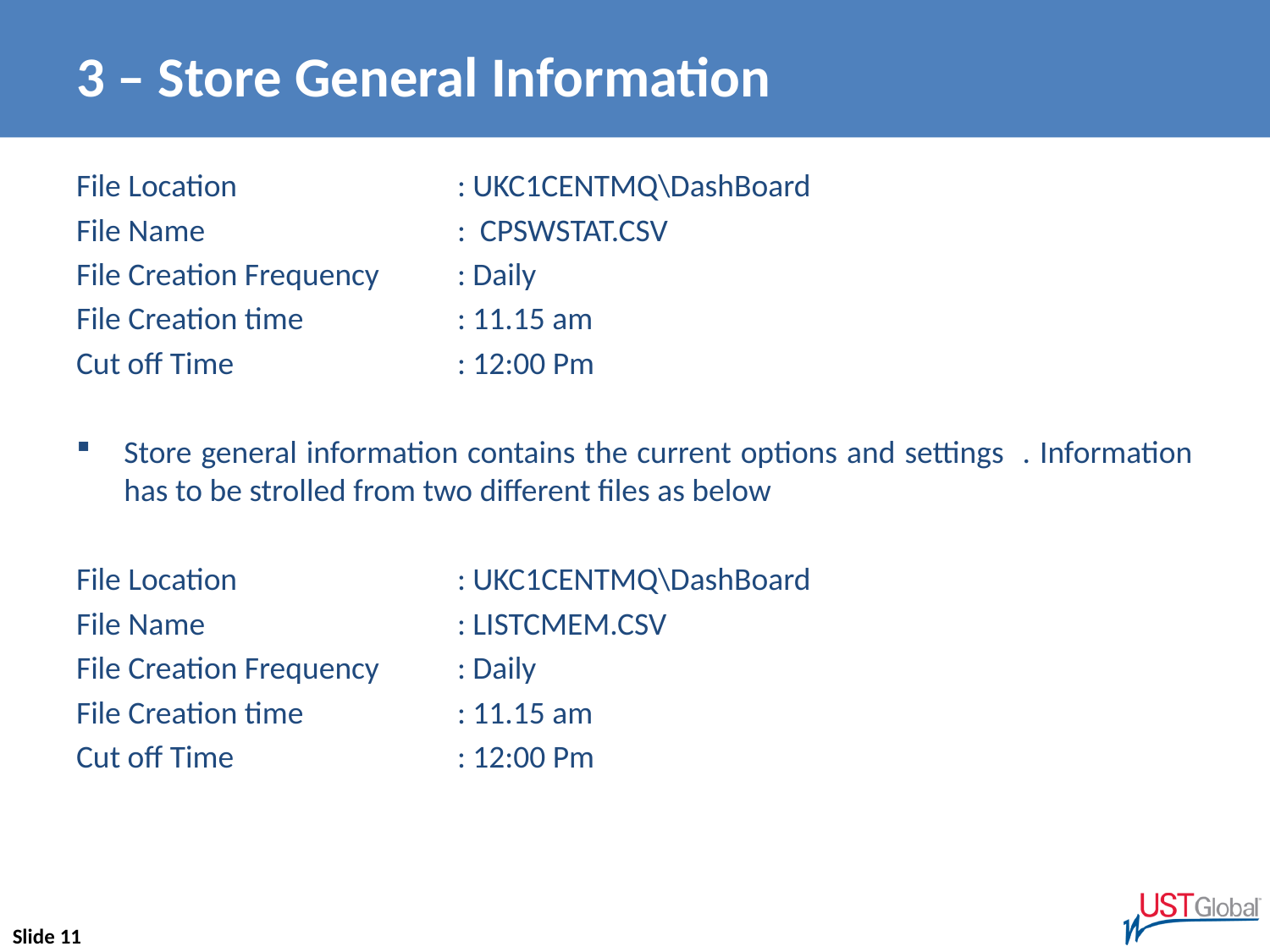

# 3 – Store General Information
File Location 		: UKC1CENTMQ\DashBoard
File Name      		:  CPSWSTAT.CSV
File Creation Frequency 	: Daily
File Creation time  		: 11.15 am
Cut off Time           		: 12:00 Pm

Store general information contains the current options and settings  . Information has to be strolled from two different files as below

File Location 		: UKC1CENTMQ\DashBoard
File Name      		: LISTCMEM.CSV
File Creation Frequency 	: Daily
File Creation time  		: 11.15 am
Cut off Time           		: 12:00 Pm

Slide 11